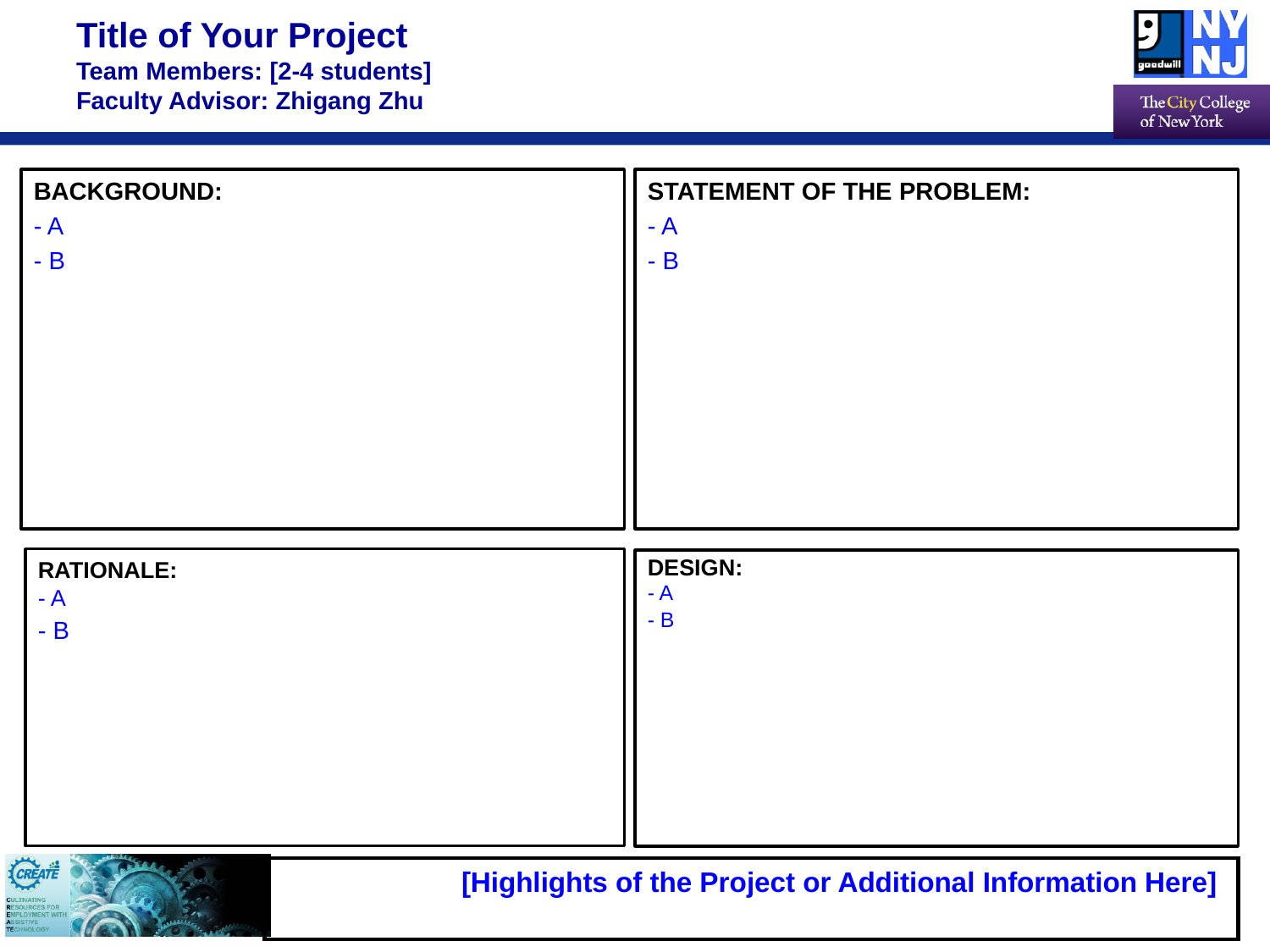

# Title of Your Project Team Members: [2-4 students] Faculty Advisor: Zhigang Zhu
BACKGROUND:
- A
- B

STATEMENT OF THE PROBLEM:
- A
- B

RATIONALE:
- A
- B
DESIGN:
- A
- B

[Highlights of the Project or Additional Information Here]